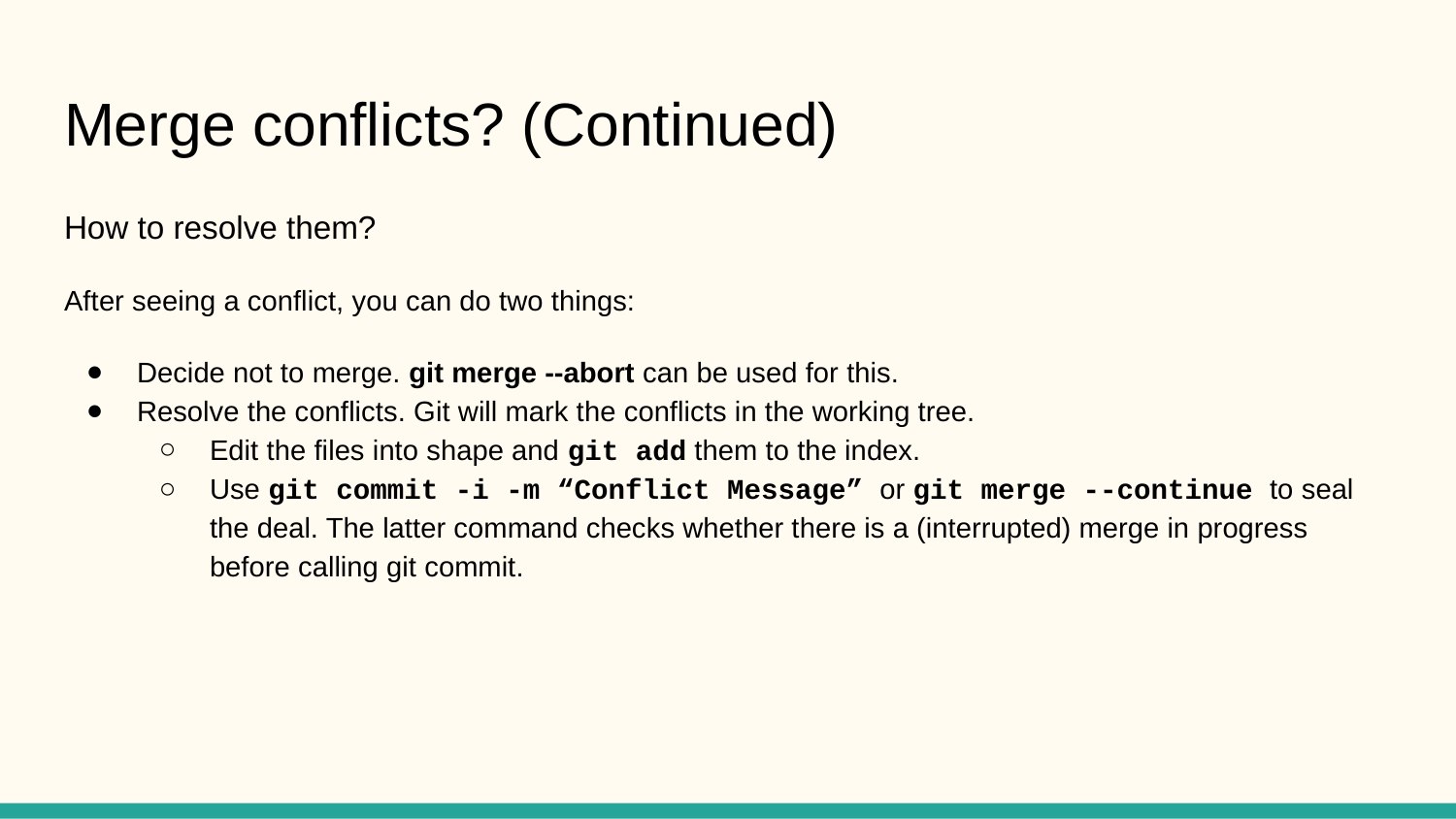

# Merge conflicts? (Continued)

How to resolve them?
After seeing a conflict, you can do two things:
Decide not to merge. git merge --abort can be used for this.
Resolve the conflicts. Git will mark the conflicts in the working tree.
Edit the files into shape and git add them to the index.
Use git commit -i -m “Conflict Message” or git merge --continue to seal the deal. The latter command checks whether there is a (interrupted) merge in progress before calling git commit.